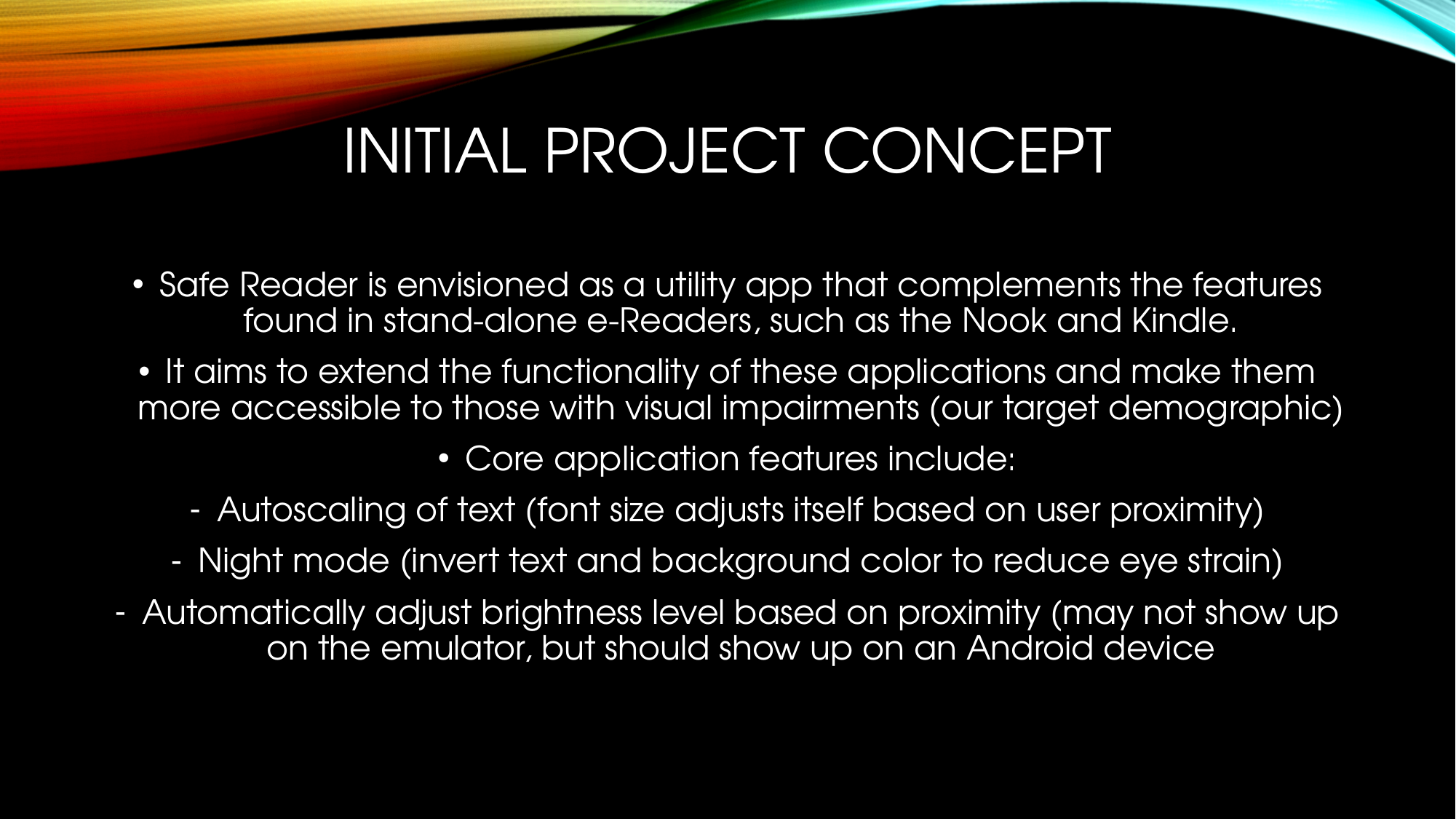

# Initial project concept
Safe Reader is envisioned as a utility app that complements the features found in stand-alone e-Readers, such as the Nook and Kindle.
It aims to extend the functionality of these applications and make them more accessible to those with visual impairments (our target demographic)
Core application features include:
Autoscaling of text (font size adjusts itself based on user proximity)
Night mode (invert text and background color to reduce eye strain)
Automatically adjust brightness level based on proximity (may not show up on the emulator, but should show up on an Android device